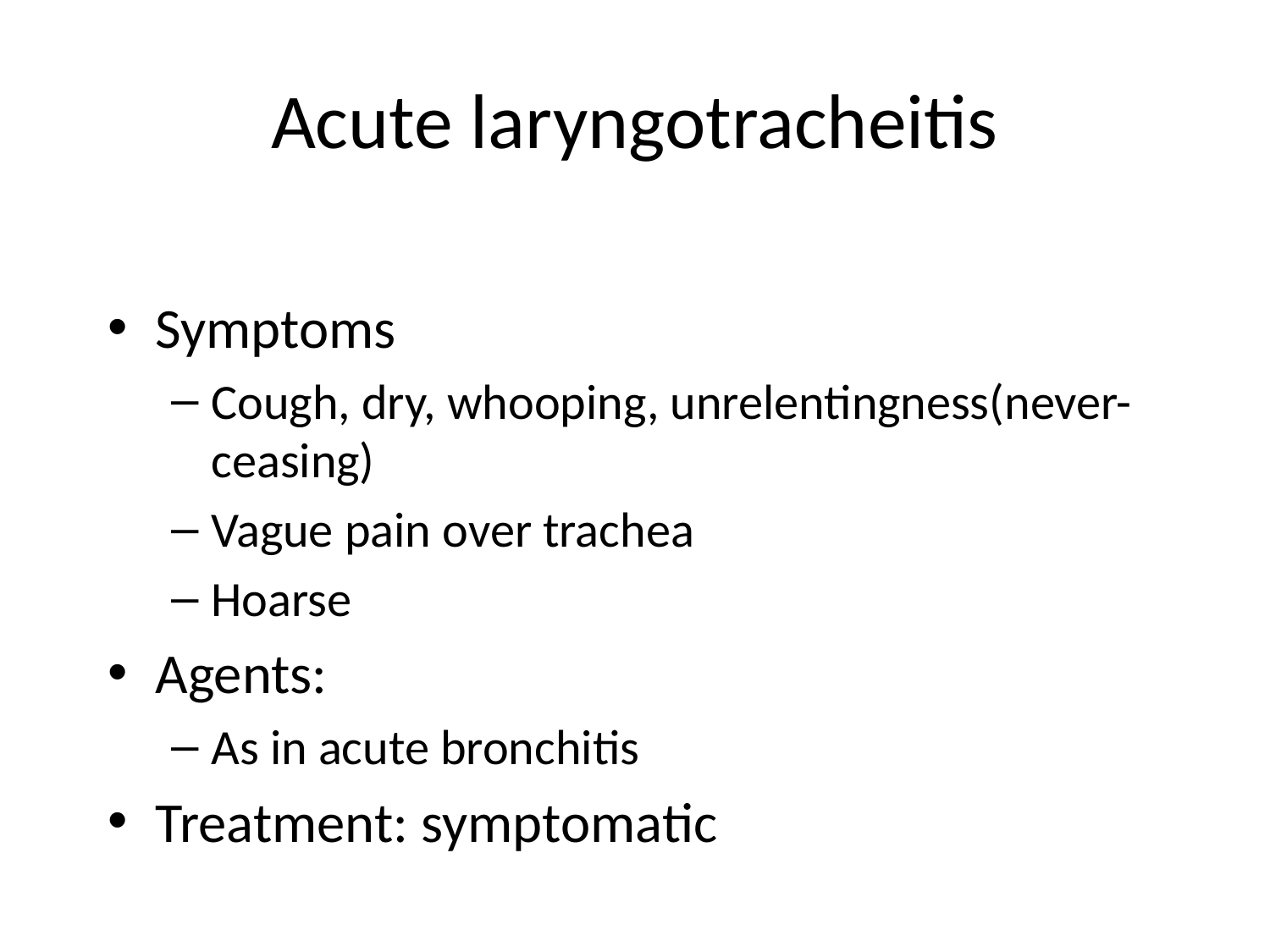

# Acute laryngotracheitis
Symptoms
Cough, dry, whooping, unrelentingness(never-ceasing)
Vague pain over trachea
Hoarse
Agents:
As in acute bronchitis
Treatment: symptomatic